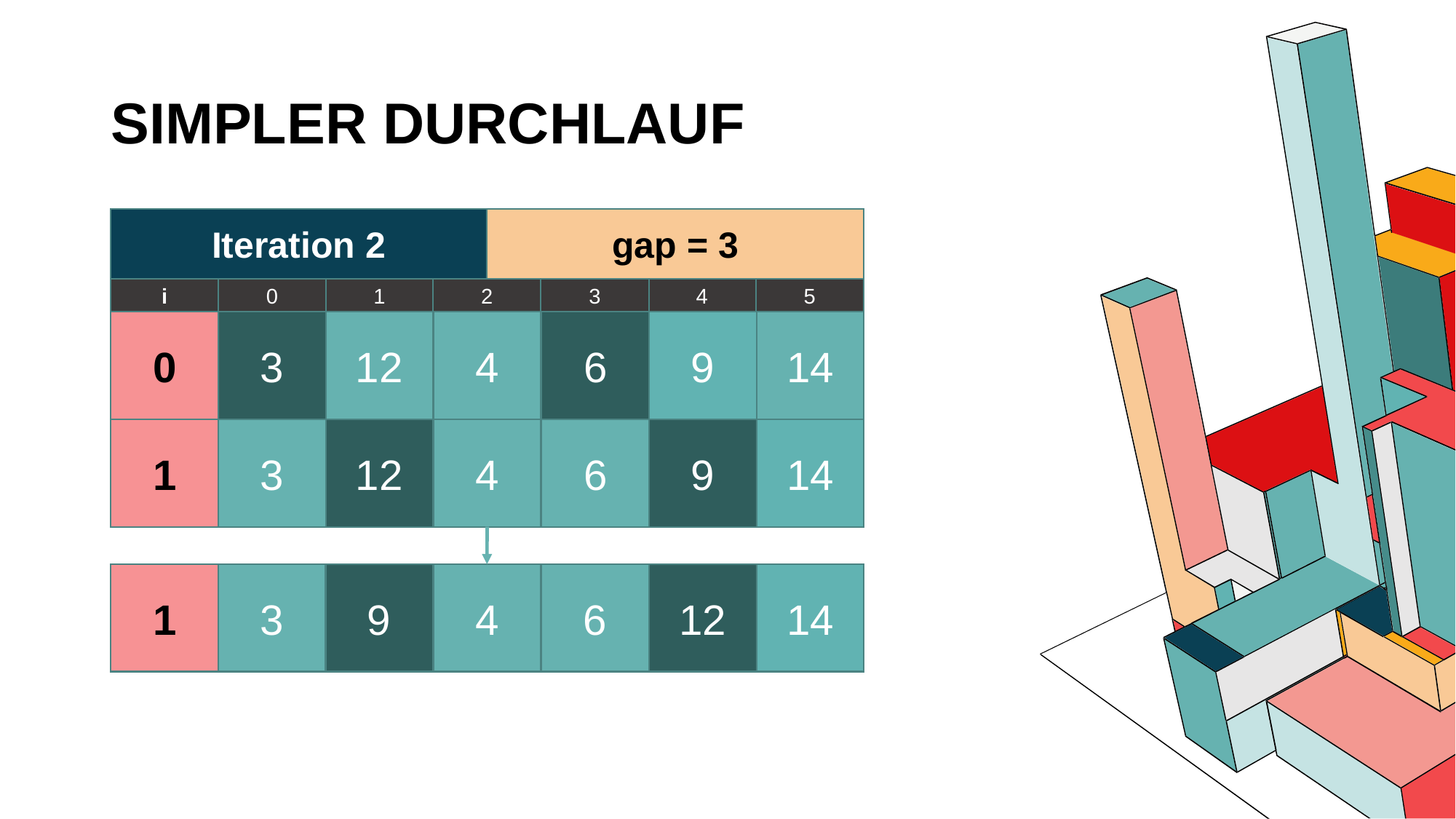

# Simpler Durchlauf
Iteration 2
gap = 3
i
0
1
2
3
4
5
0
3
12
4
6
9
14
1
3
12
4
6
9
14
1
3
9
4
6
12
14